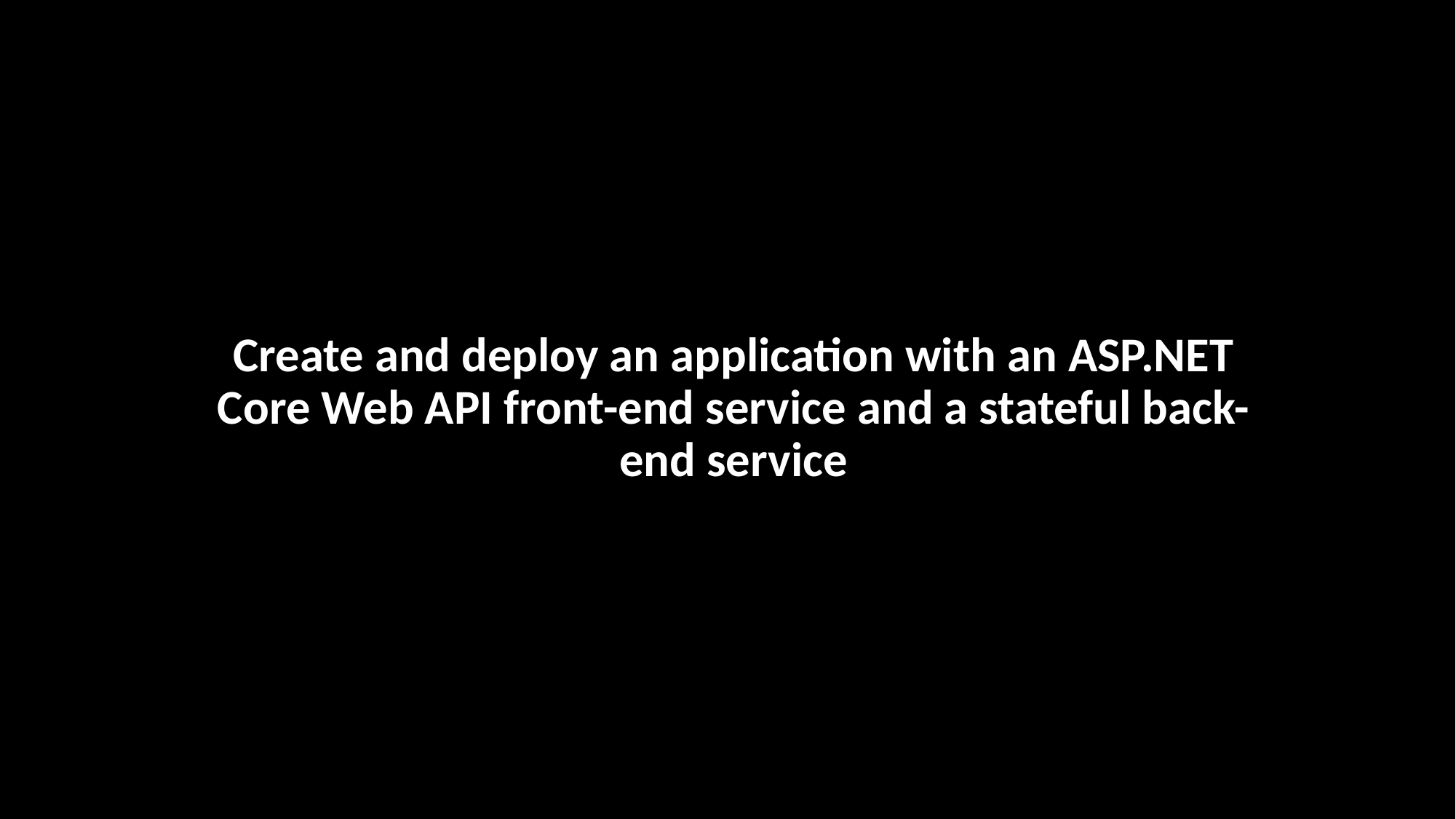

Create and deploy an application with an ASP.NET Core Web API front-end service and a stateful back-end service